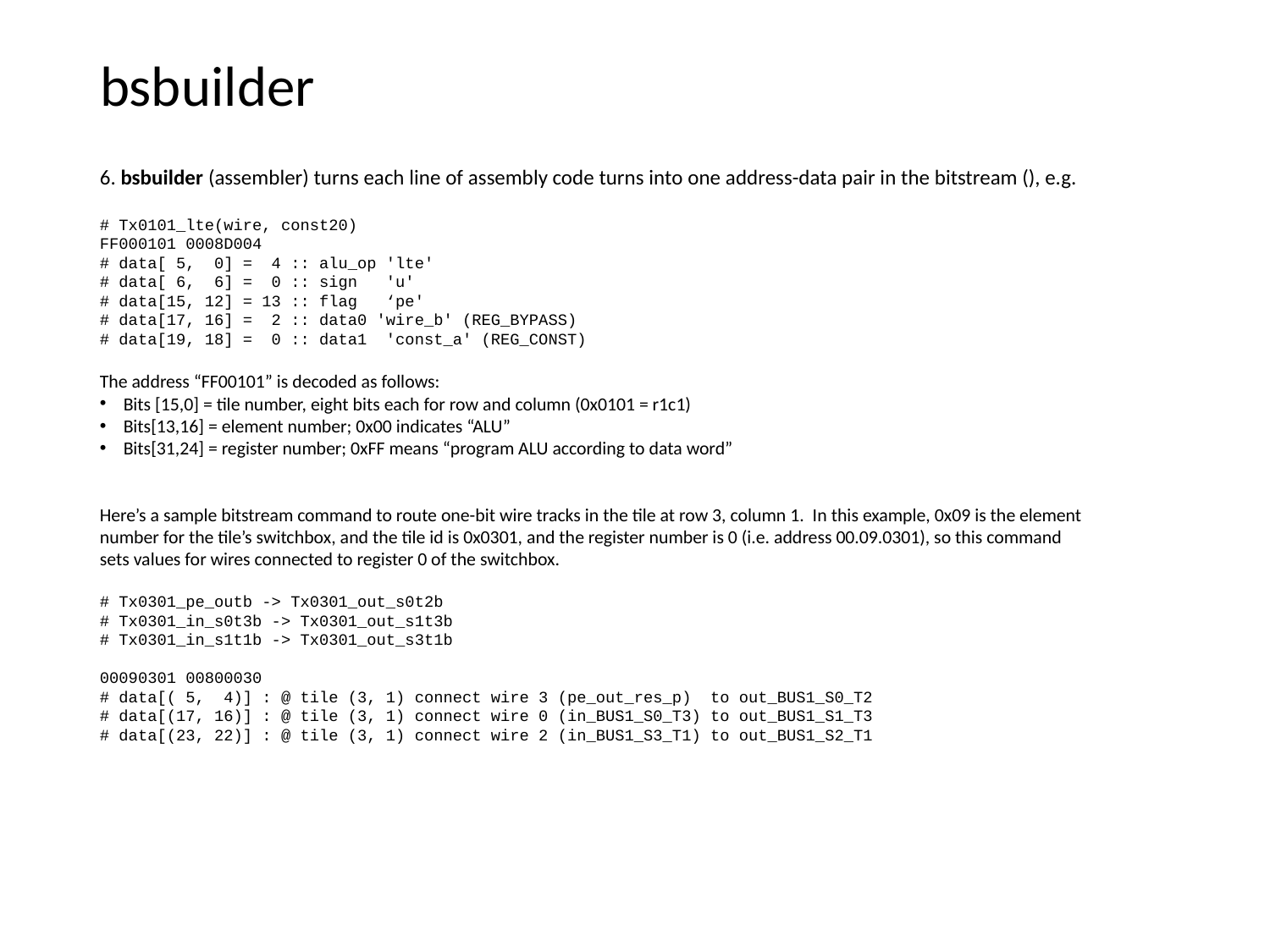

# bsbuilder
6. bsbuilder (assembler) turns each line of assembly code turns into one address-data pair in the bitstream (), e.g.

# Tx0101_lte(wire, const20)
FF000101 0008D004
# data[ 5,  0] =  4 :: alu_op 'lte'
# data[ 6,  6] =  0 :: sign   'u'
# data[15, 12] = 13 :: flag   ‘pe'
# data[17, 16] =  2 :: data0 'wire_b' (REG_BYPASS)
# data[19, 18] =  0 :: data1  'const_a' (REG_CONST)

The address “FF00101” is decoded as follows:
Bits [15,0] = tile number, eight bits each for row and column (0x0101 = r1c1)
Bits[13,16] = element number; 0x00 indicates “ALU”
Bits[31,24] = register number; 0xFF means “program ALU according to data word”

Here’s a sample bitstream command to route one-bit wire tracks in the tile at row 3, column 1.  In this example, 0x09 is the element number for the tile’s switchbox, and the tile id is 0x0301, and the register number is 0 (i.e. address 00.09.0301), so this command sets values for wires connected to register 0 of the switchbox.

# Tx0301_pe_outb -> Tx0301_out_s0t2b
# Tx0301_in_s0t3b -> Tx0301_out_s1t3b
# Tx0301_in_s1t1b -> Tx0301_out_s3t1b

00090301 00800030
# data[( 5,  4)] : @ tile (3, 1) connect wire 3 (pe_out_res_p)  to out_BUS1_S0_T2
# data[(17, 16)] : @ tile (3, 1) connect wire 0 (in_BUS1_S0_T3) to out_BUS1_S1_T3
# data[(23, 22)] : @ tile (3, 1) connect wire 2 (in_BUS1_S3_T1) to out_BUS1_S2_T1